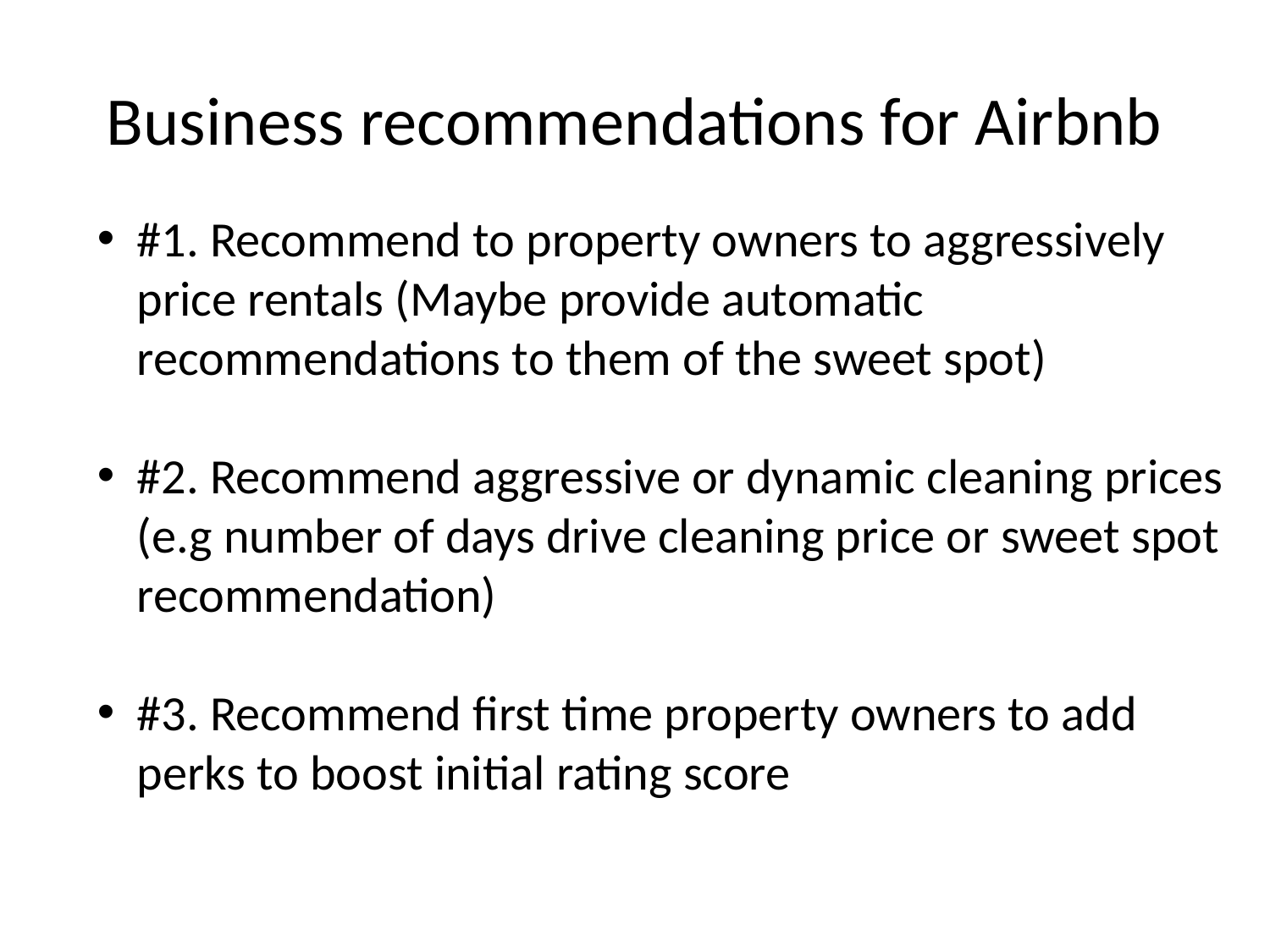

# Business recommendations for Airbnb
#1. Recommend to property owners to aggressively price rentals (Maybe provide automatic recommendations to them of the sweet spot)

#2. Recommend aggressive or dynamic cleaning prices (e.g number of days drive cleaning price or sweet spot recommendation)

#3. Recommend first time property owners to add perks to boost initial rating score